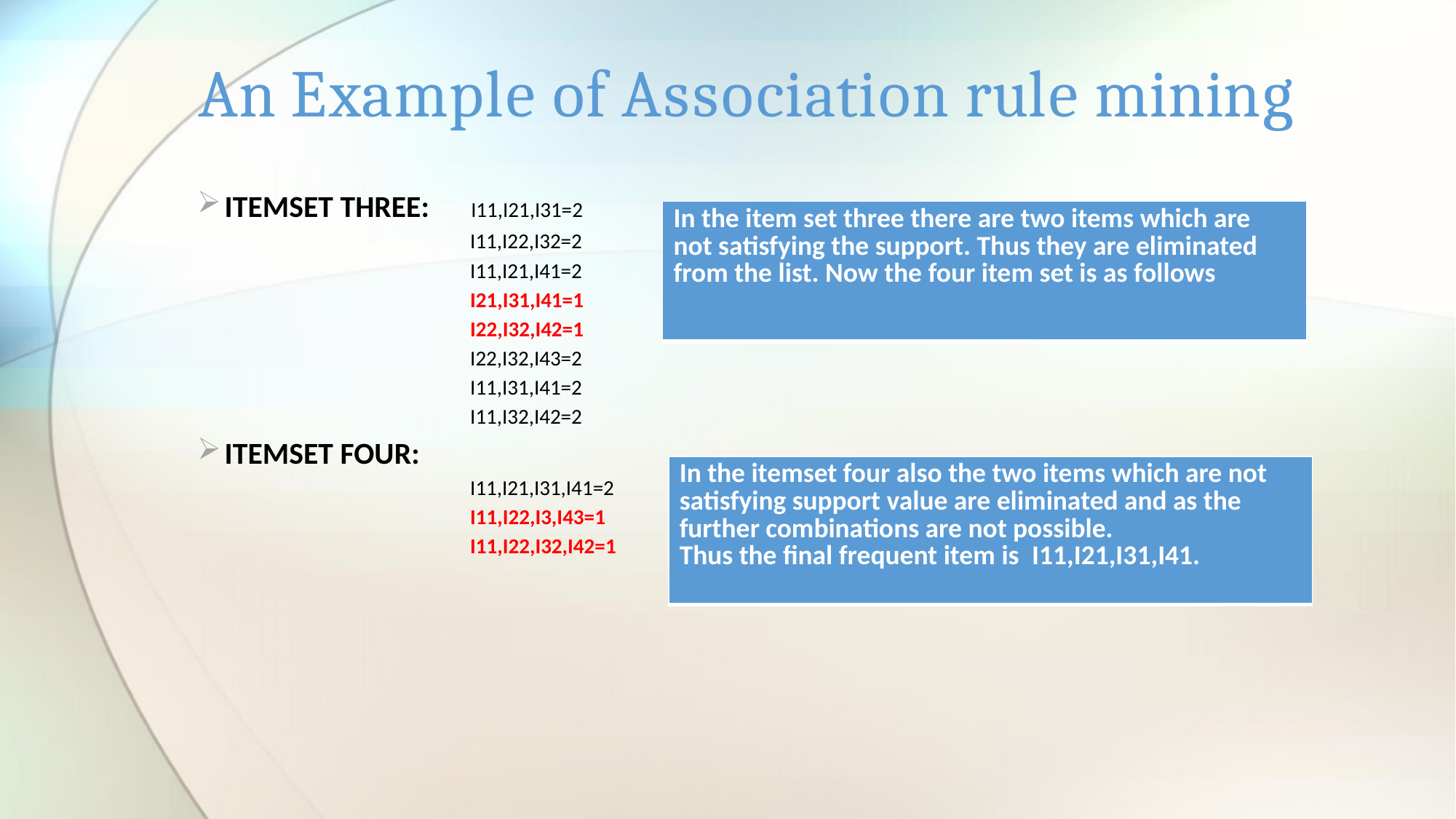

# An Example of Association rule mining
ITEMSET THREE:      I11,I21,I31=2
I11,I22,I32=2
I11,I21,I41=2
I21,I31,I41=1
I22,I32,I42=1
I22,I32,I43=2
I11,I31,I41=2
I11,I32,I42=2
ITEMSET FOUR:
I11,I21,I31,I41=2
I11,I22,I3,I43=1
I11,I22,I32,I42=1
| In the item set three there are two items which are not satisfying the support. Thus they are eliminated from the list. Now the four item set is as follows |
| --- |
| In the itemset four also the two items which are not satisfying support value are eliminated and as the further combinations are not possible. Thus the final frequent item is I11,I21,I31,I41. |
| --- |